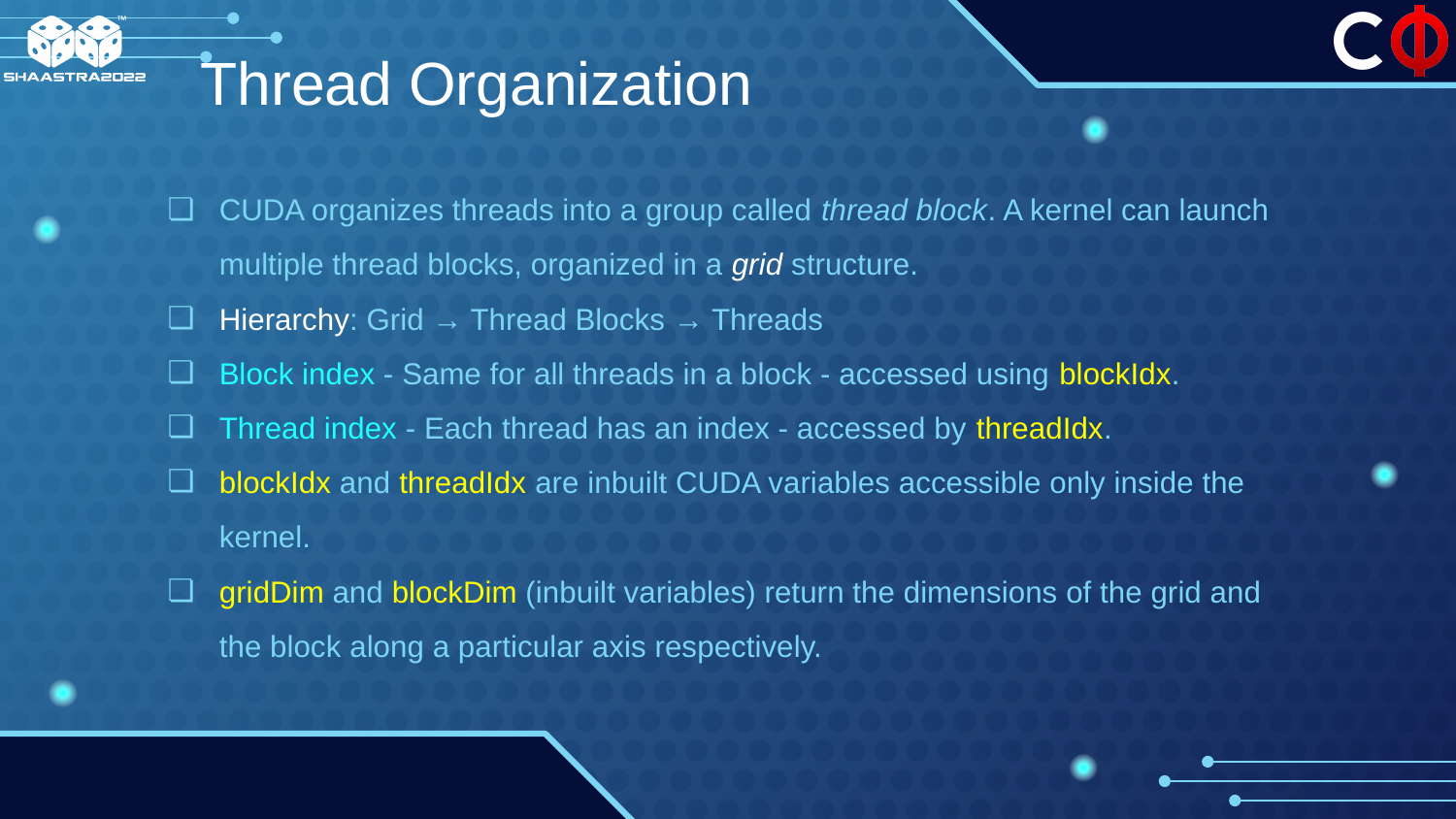

# Thread Organization
CUDA organizes threads into a group called thread block. A kernel can launch multiple thread blocks, organized in a grid structure.
Hierarchy: Grid → Thread Blocks → Threads
Block index - Same for all threads in a block - accessed using blockIdx.
Thread index - Each thread has an index - accessed by threadIdx.
blockIdx and threadIdx are inbuilt CUDA variables accessible only inside the kernel.
gridDim and blockDim (inbuilt variables) return the dimensions of the grid and the block along a particular axis respectively.